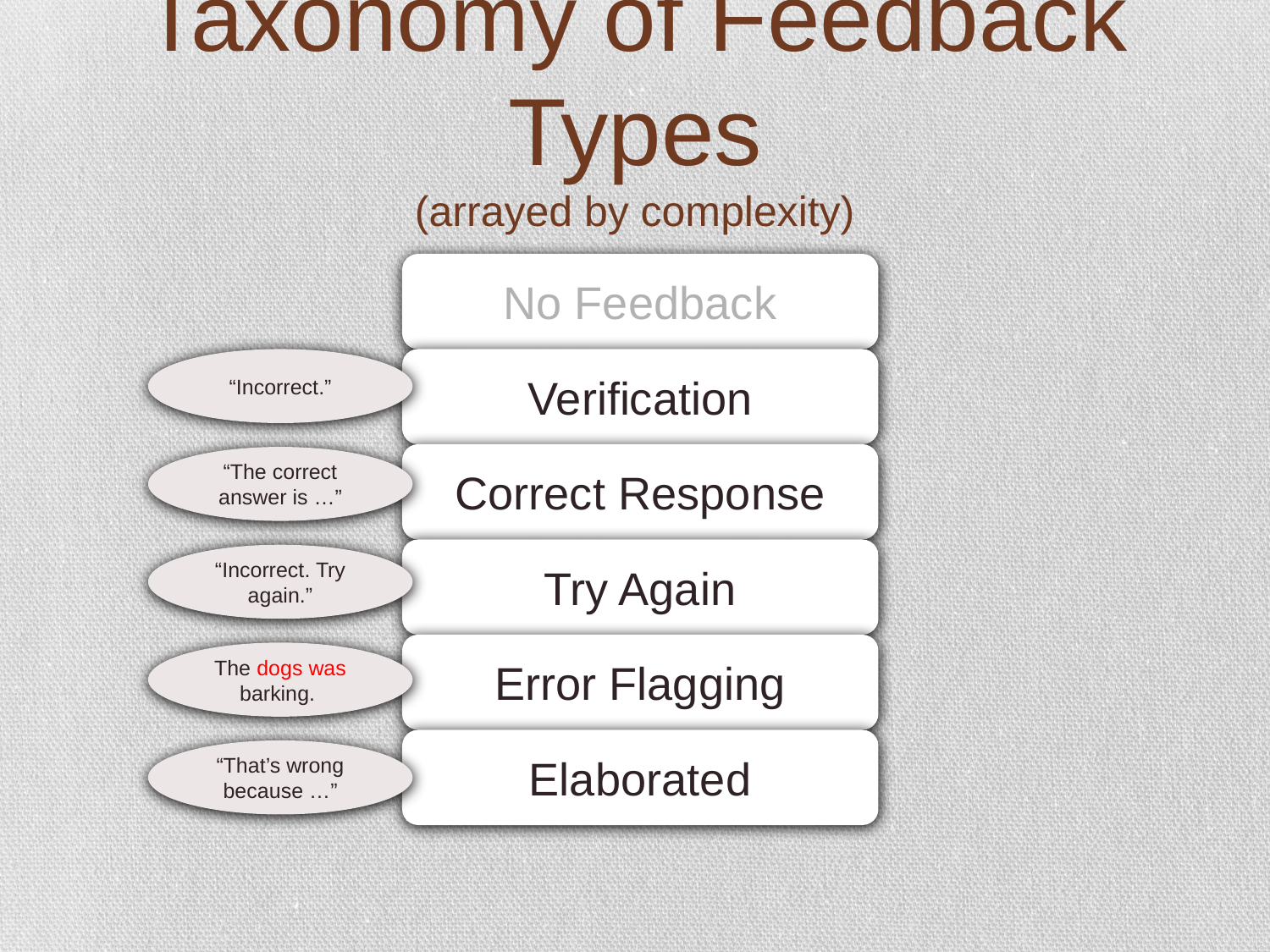

Taxonomy of Feedback Types
(arrayed by complexity)
No Feedback
“Incorrect.”
Verification
Correct Response
“The correct answer is …”
Try Again
“Incorrect. Try again.”
Error Flagging
The dogs was barking.
Elaborated
“That’s wrong because …”